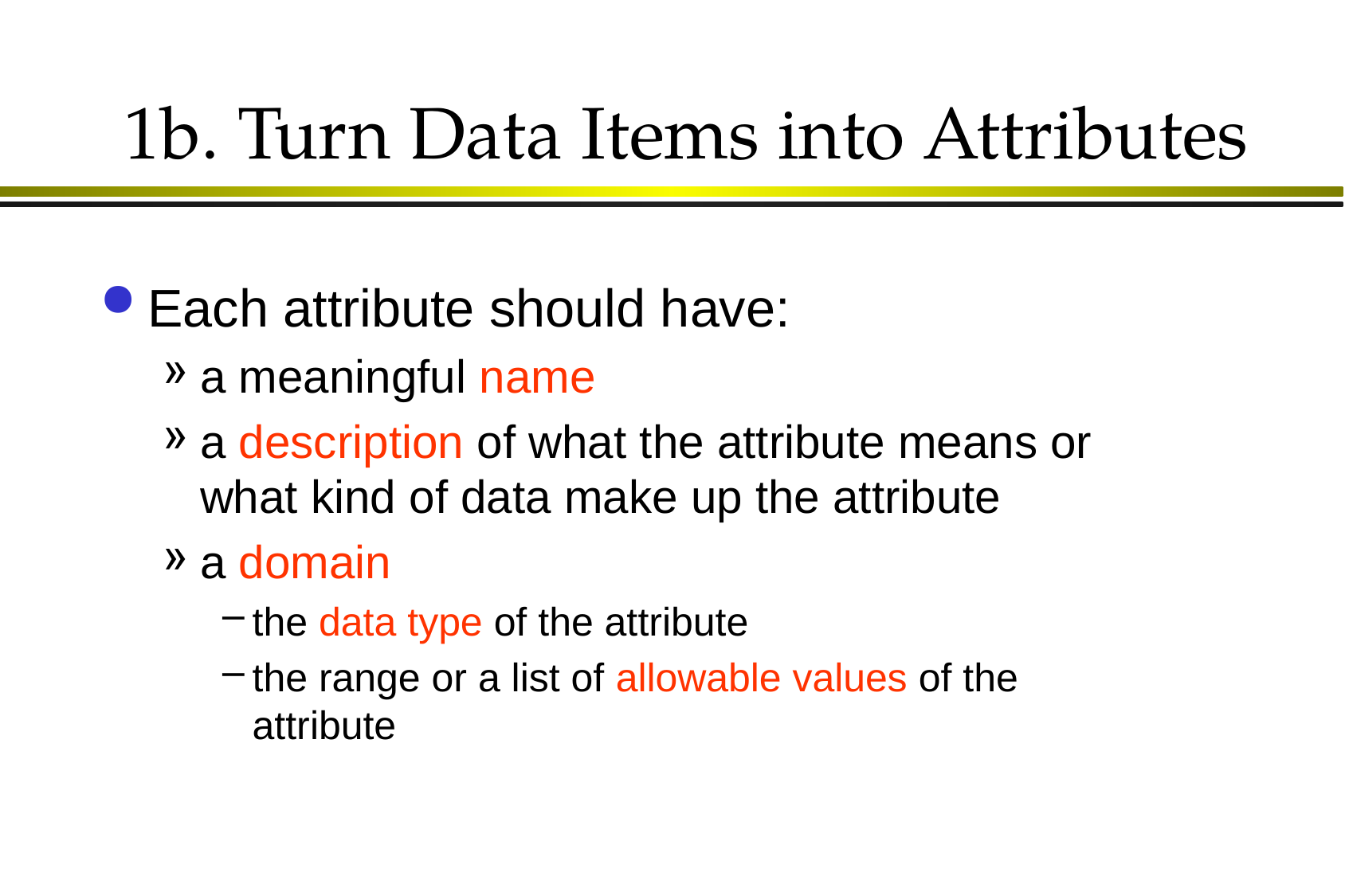

# 1b. Turn Data Items into Attributes
Each attribute should have:
a meaningful name
a description of what the attribute means or what kind of data make up the attribute
a domain
the data type of the attribute
the range or a list of allowable values of the attribute